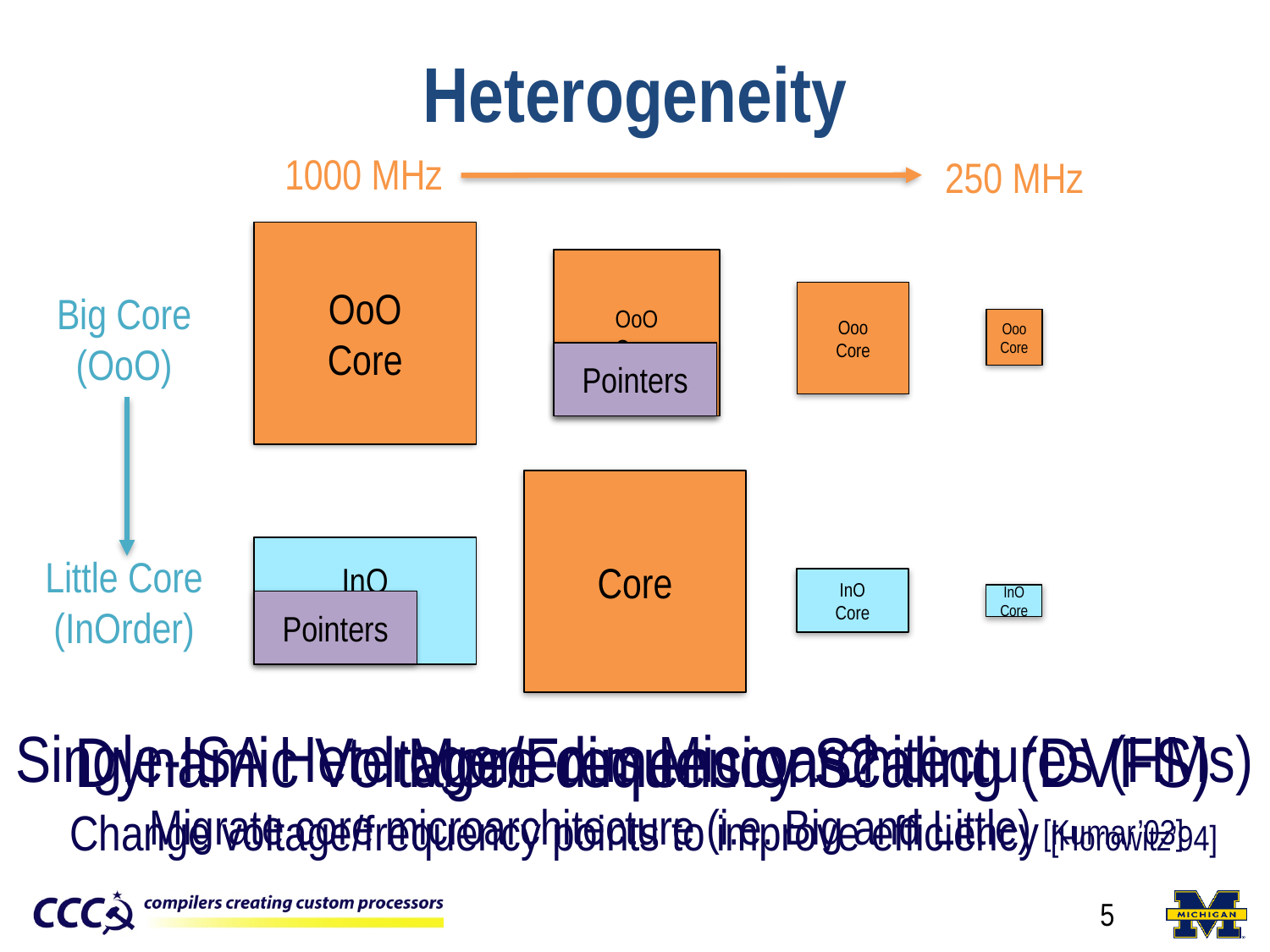

# Heterogeneity
1000 MHz
250 MHz
OoO
Core
Ooo
Core
Ooo
Core
OoO
Core
Big Core
(OoO)
Little Core
(InOrder)
Pointers
Core
InO
Core
InO
Core
InO
Core
InO
Core
Pointers
Pointers
Single-ISA Heterogeneous Microarchitectures (HMs)
Migrate core microarchitecture (i.e. Big and Little) [Kumar’03]

Dynamic Voltage/Frequency Scaling (DVFS)
Change voltage/frequency points to improve efficiency [Horowitz’94]
More dimensions?